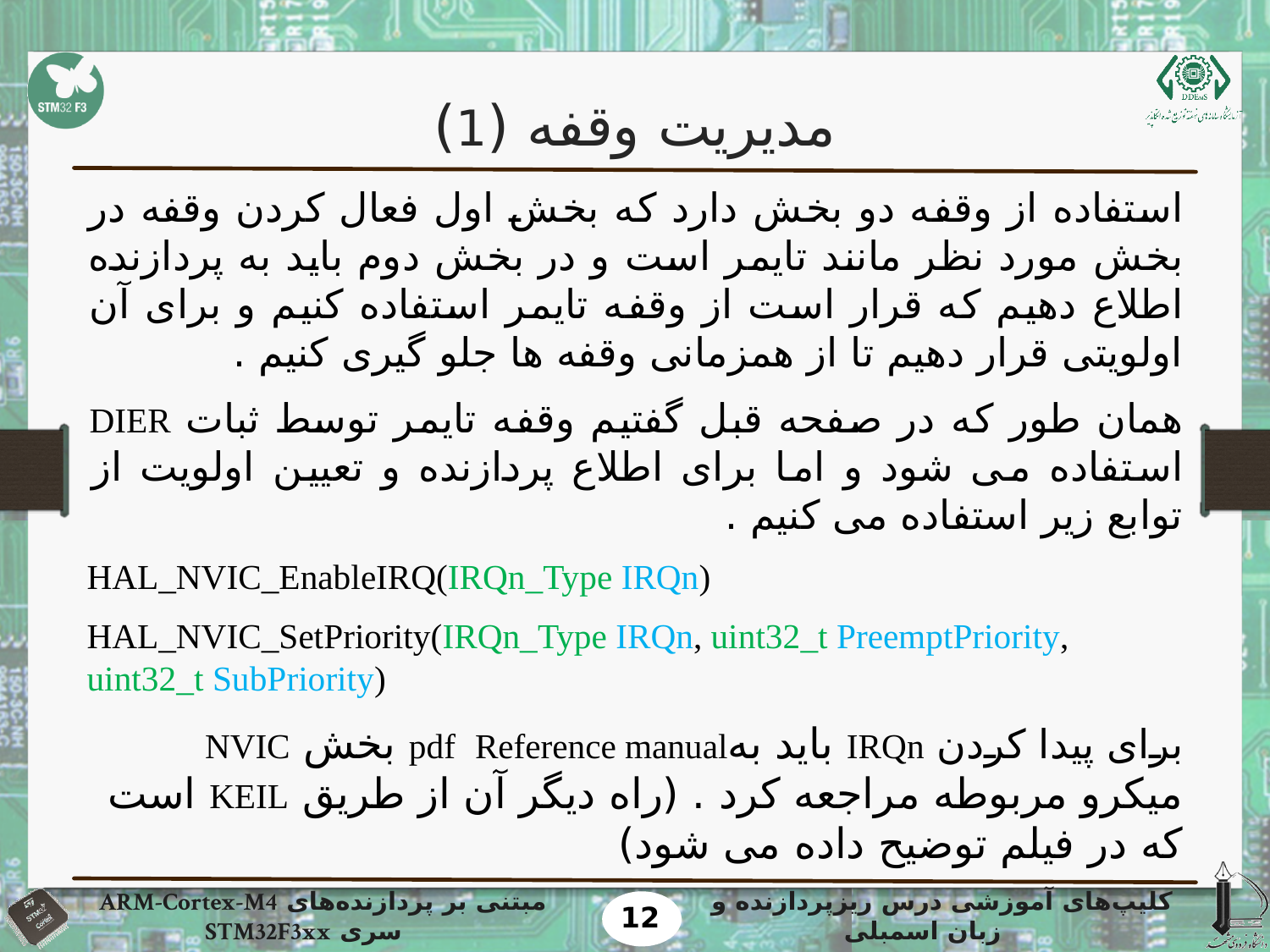

# مدیریت وقفه (1)
استفاده از وقفه دو بخش دارد که بخش اول فعال کردن وقفه در بخش مورد نظر مانند تایمر است و در بخش دوم باید به پردازنده اطلاع دهیم که قرار است از وقفه تایمر استفاده کنیم و برای آن اولویتی قرار دهیم تا از همزمانی وقفه ها جلو گیری کنیم .
همان طور که در صفحه قبل گفتیم وقفه تایمر توسط ثبات DIER استفاده می شود و اما برای اطلاع پردازنده و تعیین اولویت از توابع زیر استفاده می کنیم .
HAL_NVIC_EnableIRQ(IRQn_Type IRQn)
HAL_NVIC_SetPriority(IRQn_Type IRQn, uint32_t PreemptPriority, uint32_t SubPriority)
برای پیدا کردن IRQn باید بهpdf  Reference manual بخش NVIC  میکرو مربوطه مراجعه کرد . (راه دیگر آن از طریق KEIL است که در فیلم توضیح داده می شود)

12